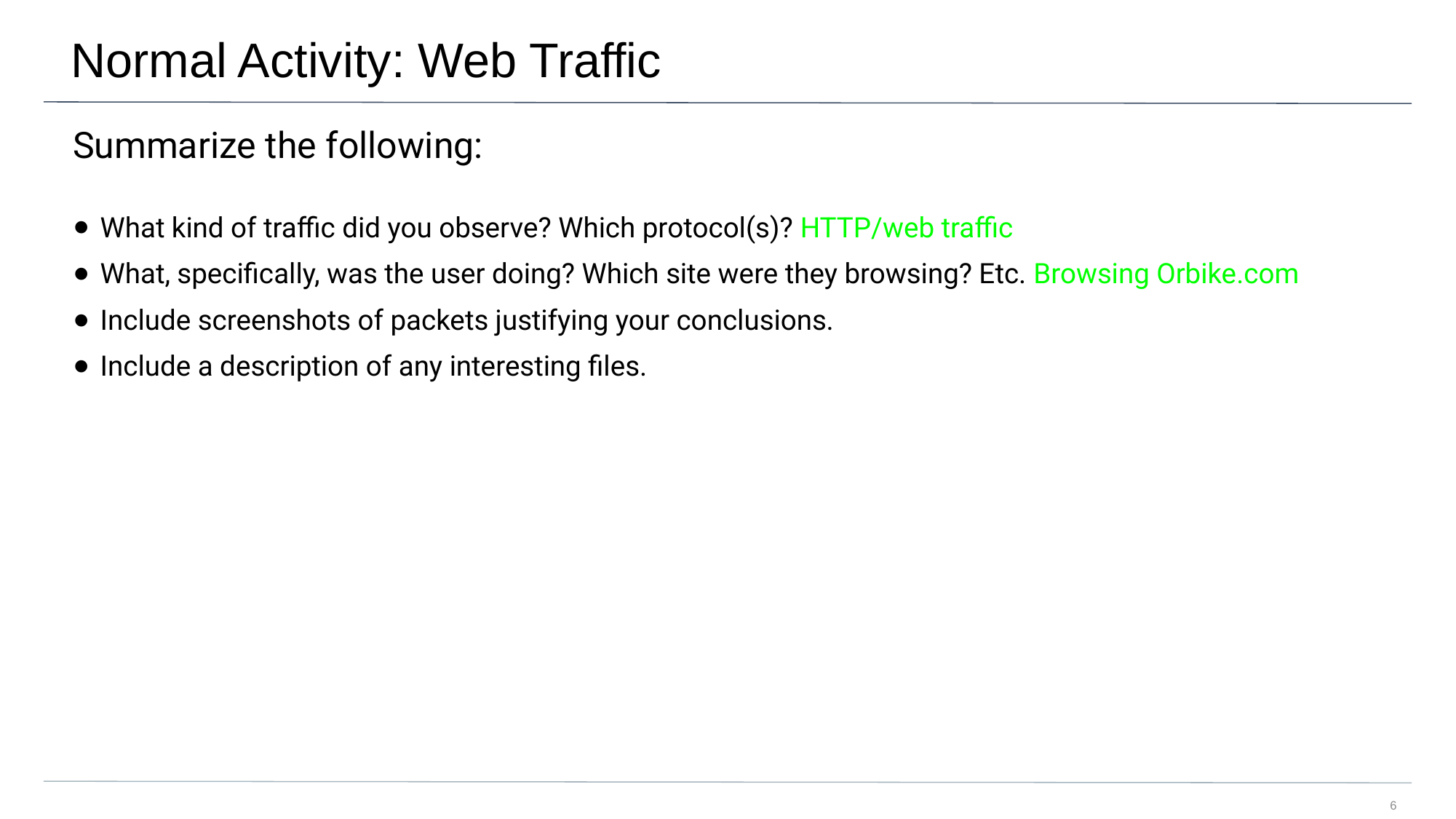

# Normal Activity: Web Traffic
Summarize the following:

What kind of traffic did you observe? Which protocol(s)? HTTP/web traffic
What, specifically, was the user doing? Which site were they browsing? Etc. Browsing Orbike.com
Include screenshots of packets justifying your conclusions.
Include a description of any interesting files.

6